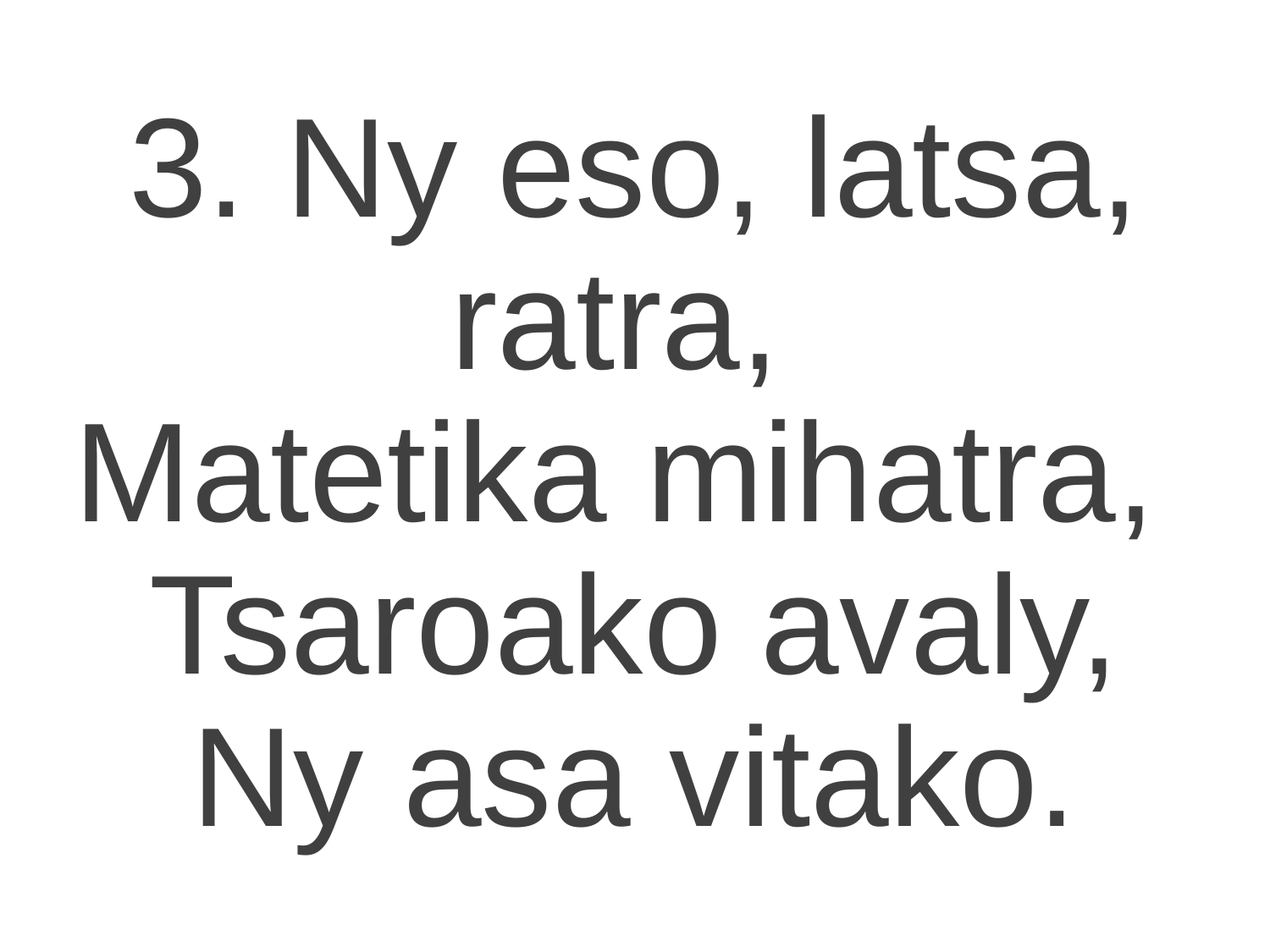

3. Ny eso, latsa, ratra,
Matetika mihatra,
Tsaroako avaly,
Ny asa vitako.